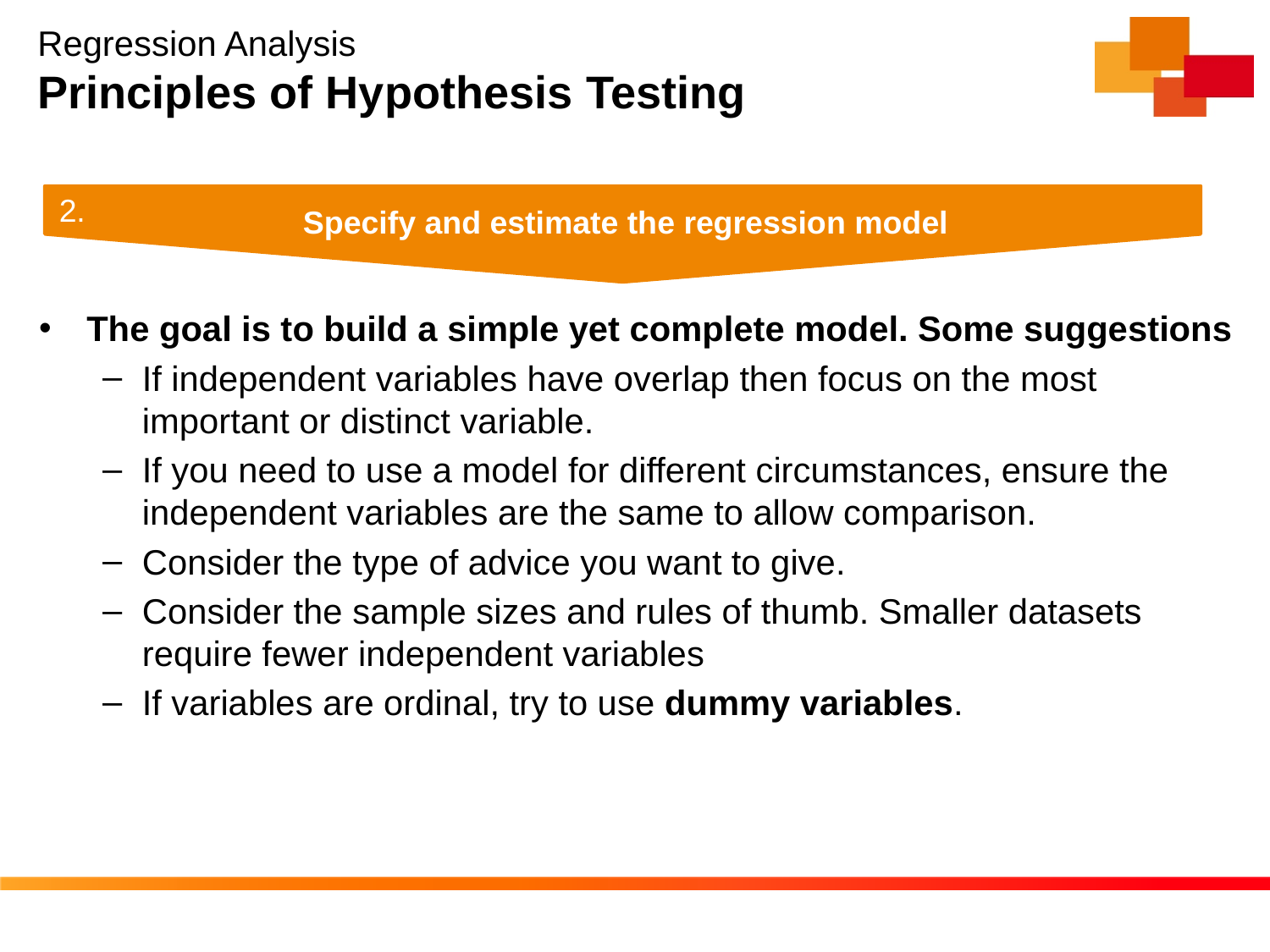

# Regression Analysis Principles of Hypothesis Testing

2.
Specify and estimate the regression model

The goal is to build a simple yet complete model. Some suggestions
If independent variables have overlap then focus on the most important or distinct variable.
If you need to use a model for different circumstances, ensure the independent variables are the same to allow comparison.
Consider the type of advice you want to give.
Consider the sample sizes and rules of thumb. Smaller datasets require fewer independent variables
If variables are ordinal, try to use dummy variables.